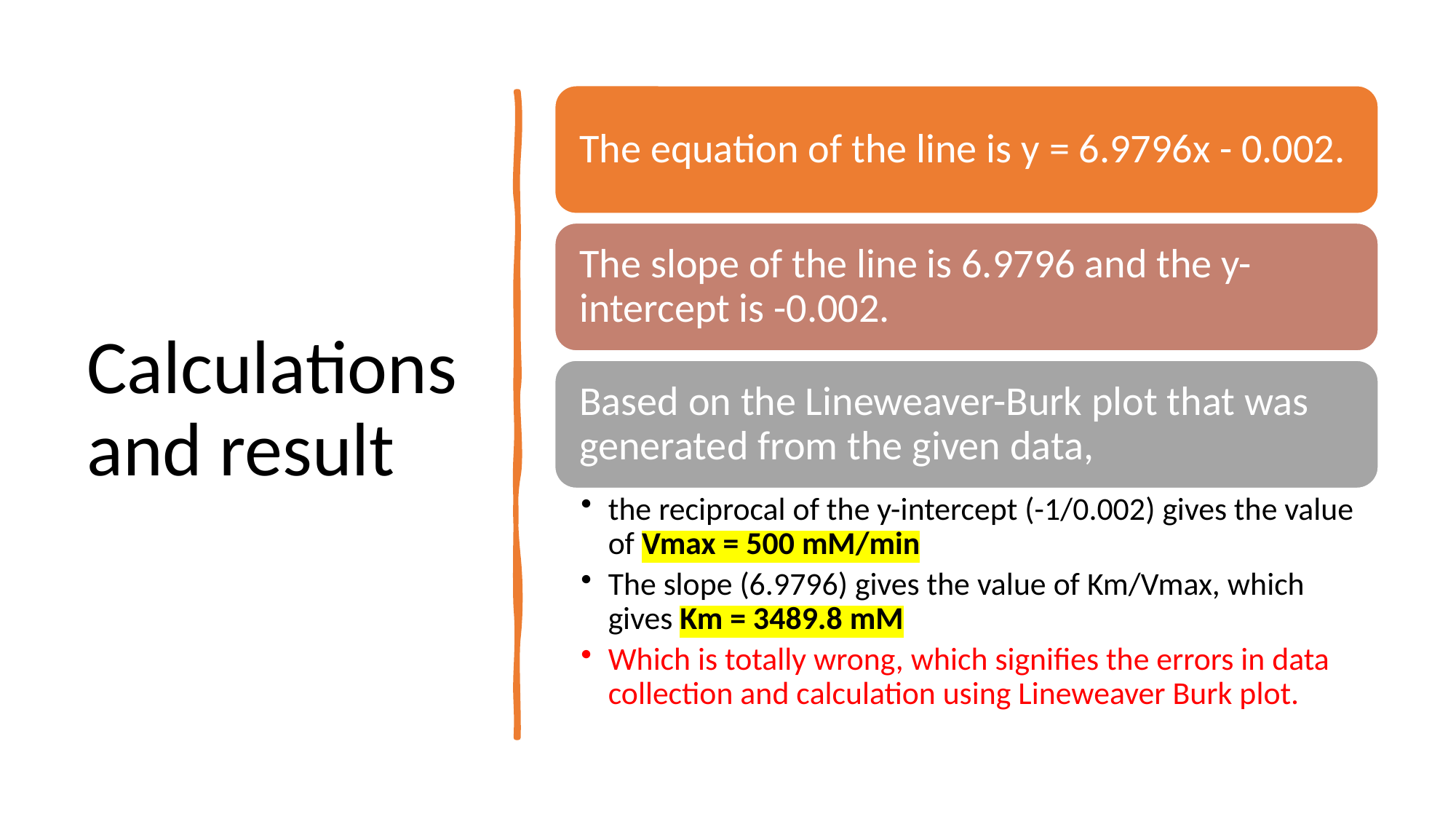

The equation of the line is y = 6.9796x - 0.002.
The slope of the line is 6.9796 and the y-intercept is -0.002.
Based on the Lineweaver-Burk plot that was generated from the given data,
the reciprocal of the y-intercept (-1/0.002) gives the value of Vmax = 500 mM/min
The slope (6.9796) gives the value of Km/Vmax, which gives Km = 3489.8 mM
Which is totally wrong, which signifies the errors in data collection and calculation using Lineweaver Burk plot.
# Calculations and result